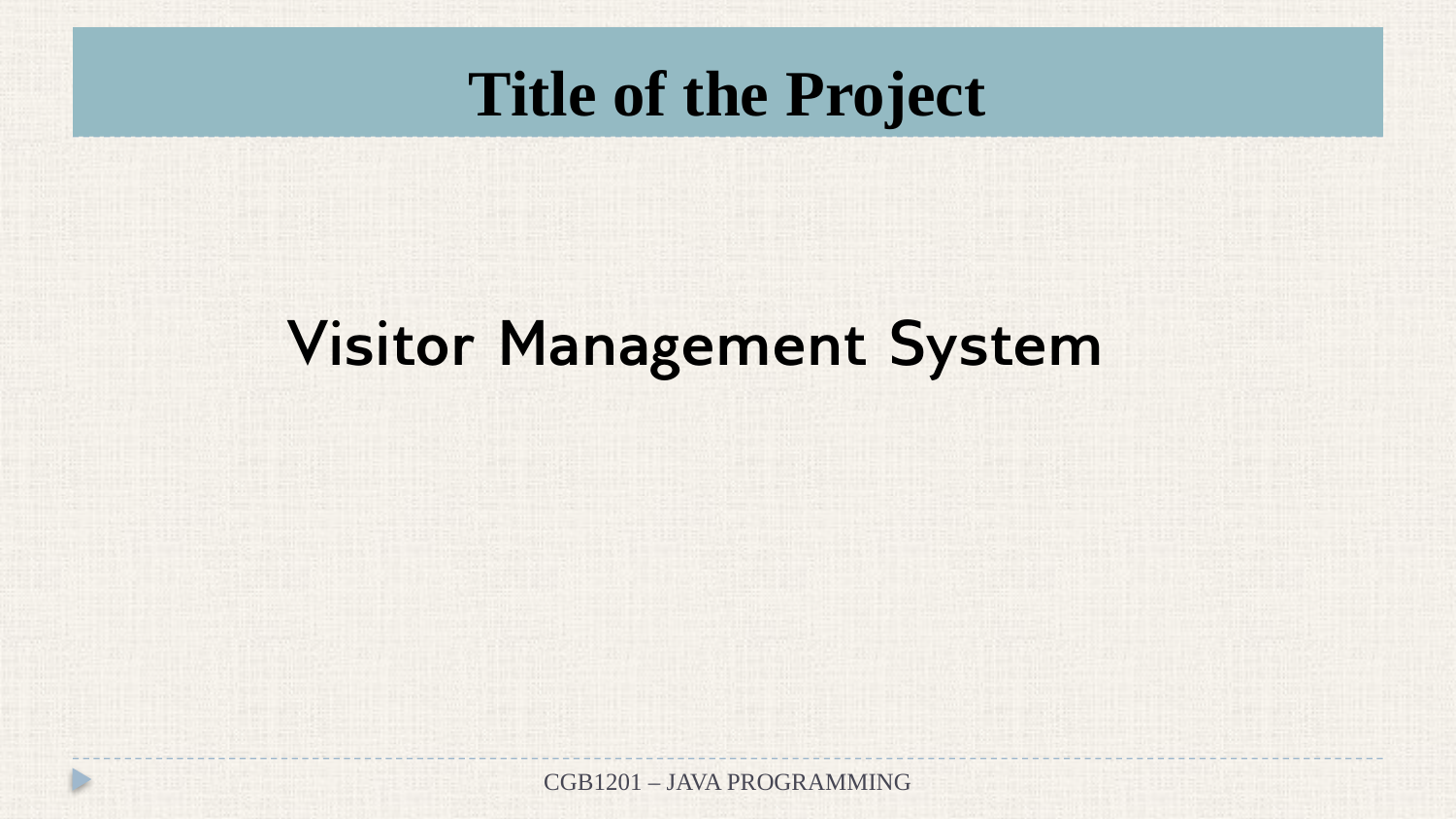

# Title of the Project

Visitor Management System
2
CGB1201 – JAVA PROGRAMMING